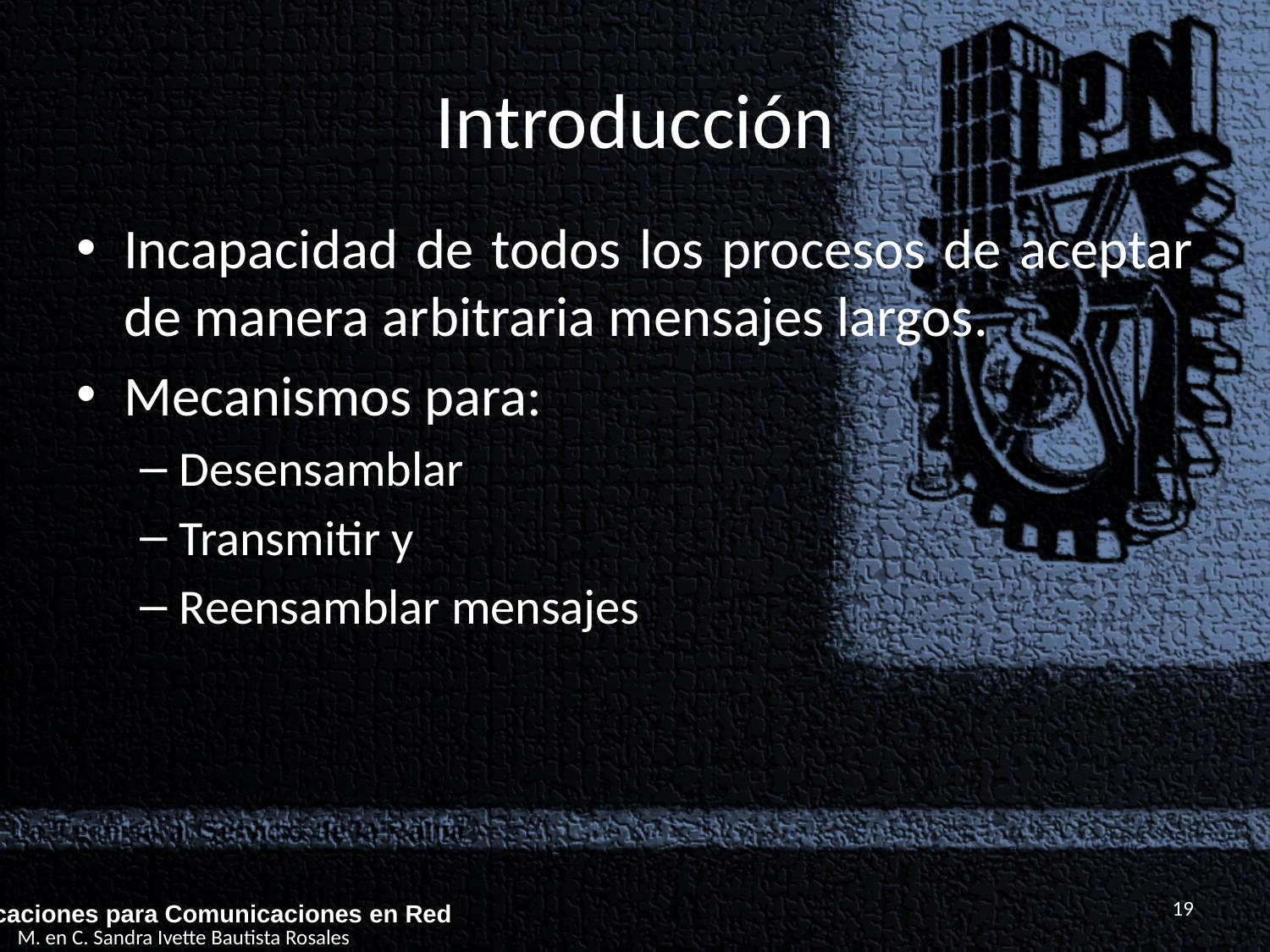

# Introducción
Incapacidad de todos los procesos de aceptar de manera arbitraria mensajes largos.
Mecanismos para:
Desensamblar
Transmitir y
Reensamblar mensajes

19
Aplicaciones para Comunicaciones en Red
M. en C. Sandra Ivette Bautista Rosales